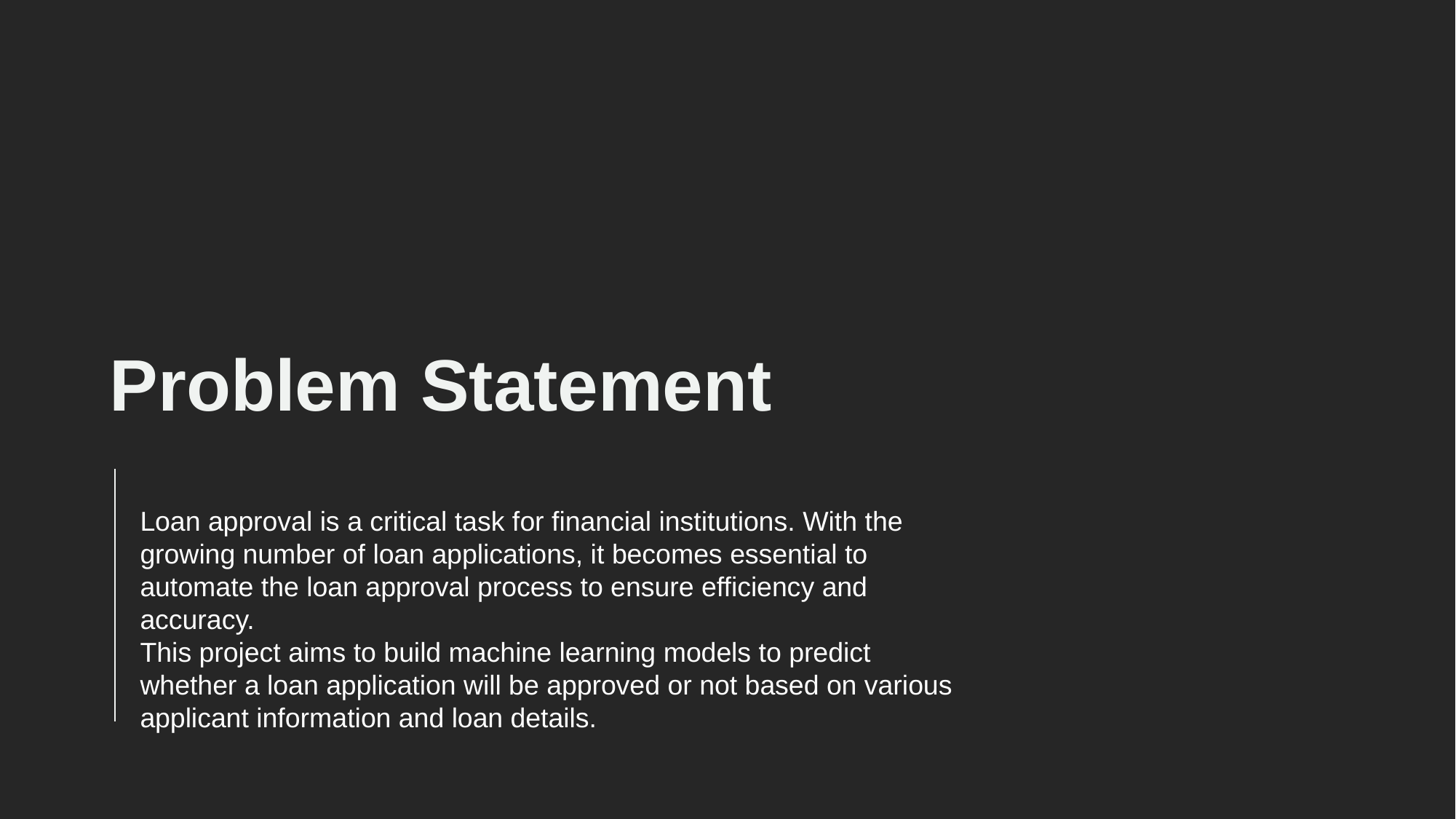

# Problem Statement
Loan approval is a critical task for financial institutions. With the growing number of loan applications, it becomes essential to automate the loan approval process to ensure efficiency and accuracy.
This project aims to build machine learning models to predict whether a loan application will be approved or not based on various applicant information and loan details.